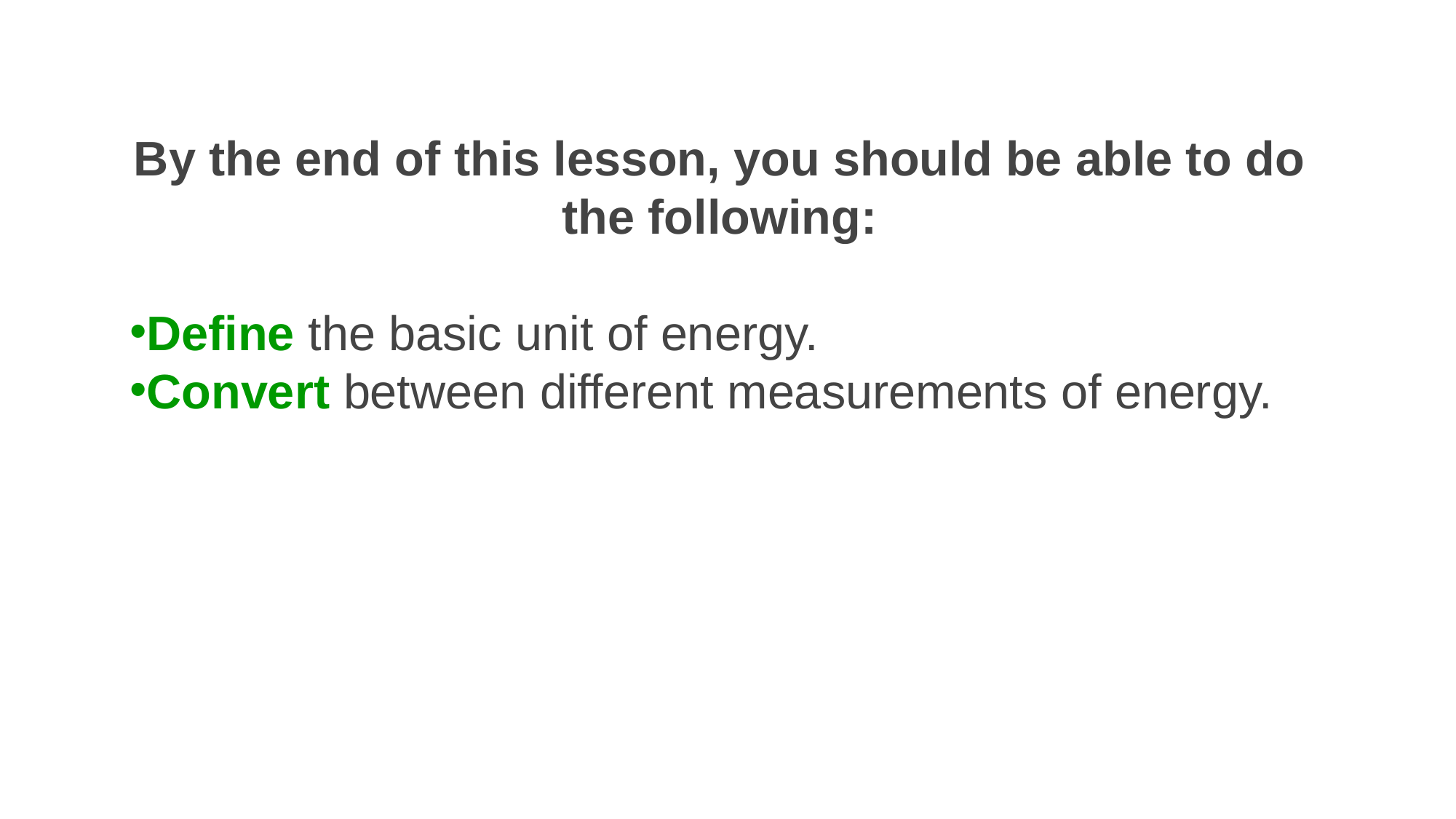

By the end of this lesson, you should be able to do the following:

Define the basic unit of energy.
Convert between different measurements of energy.